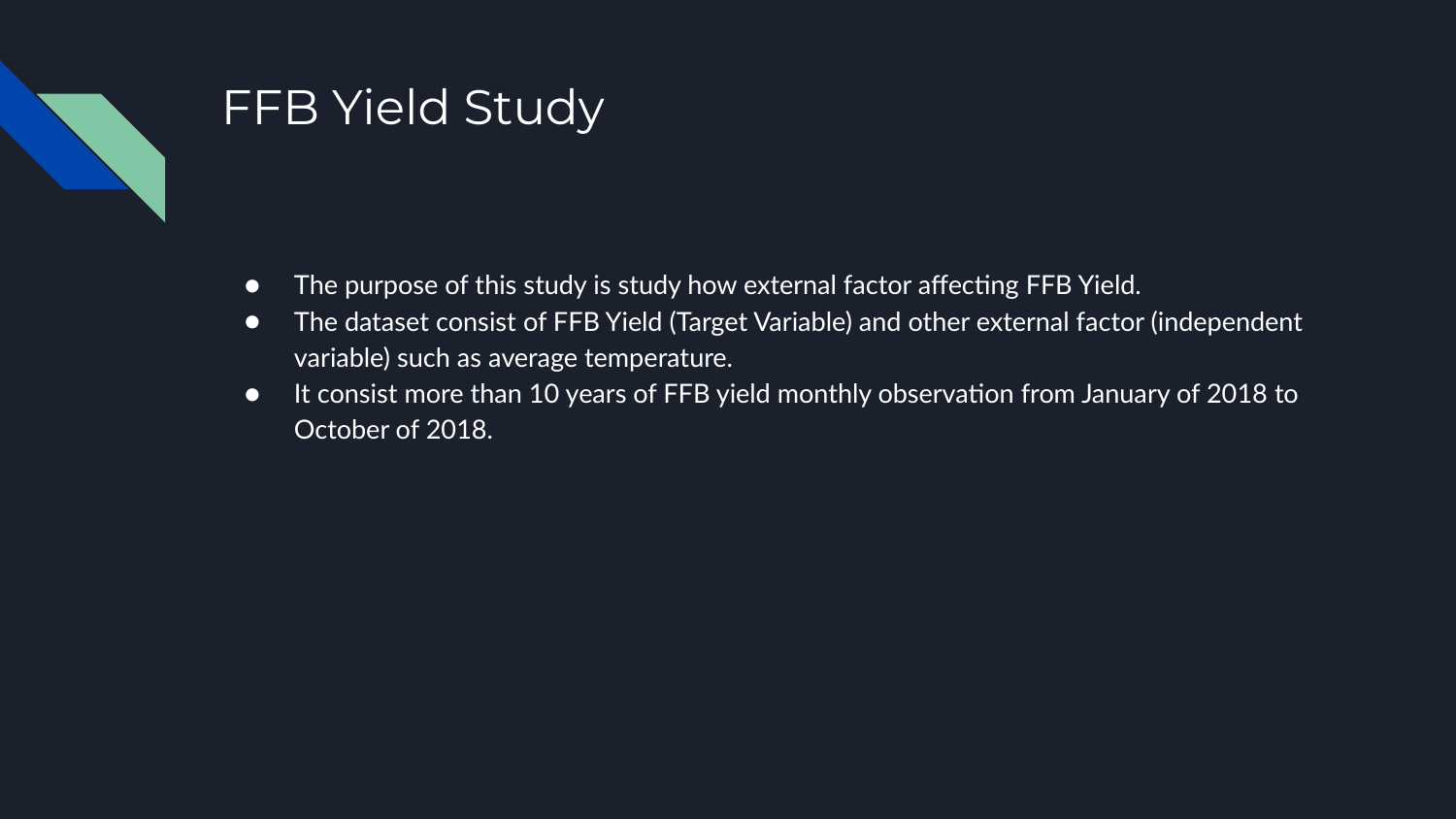

# FFB Yield Study
The purpose of this study is study how external factor affecting FFB Yield.
The dataset consist of FFB Yield (Target Variable) and other external factor (independent variable) such as average temperature.
It consist more than 10 years of FFB yield monthly observation from January of 2018 to October of 2018.